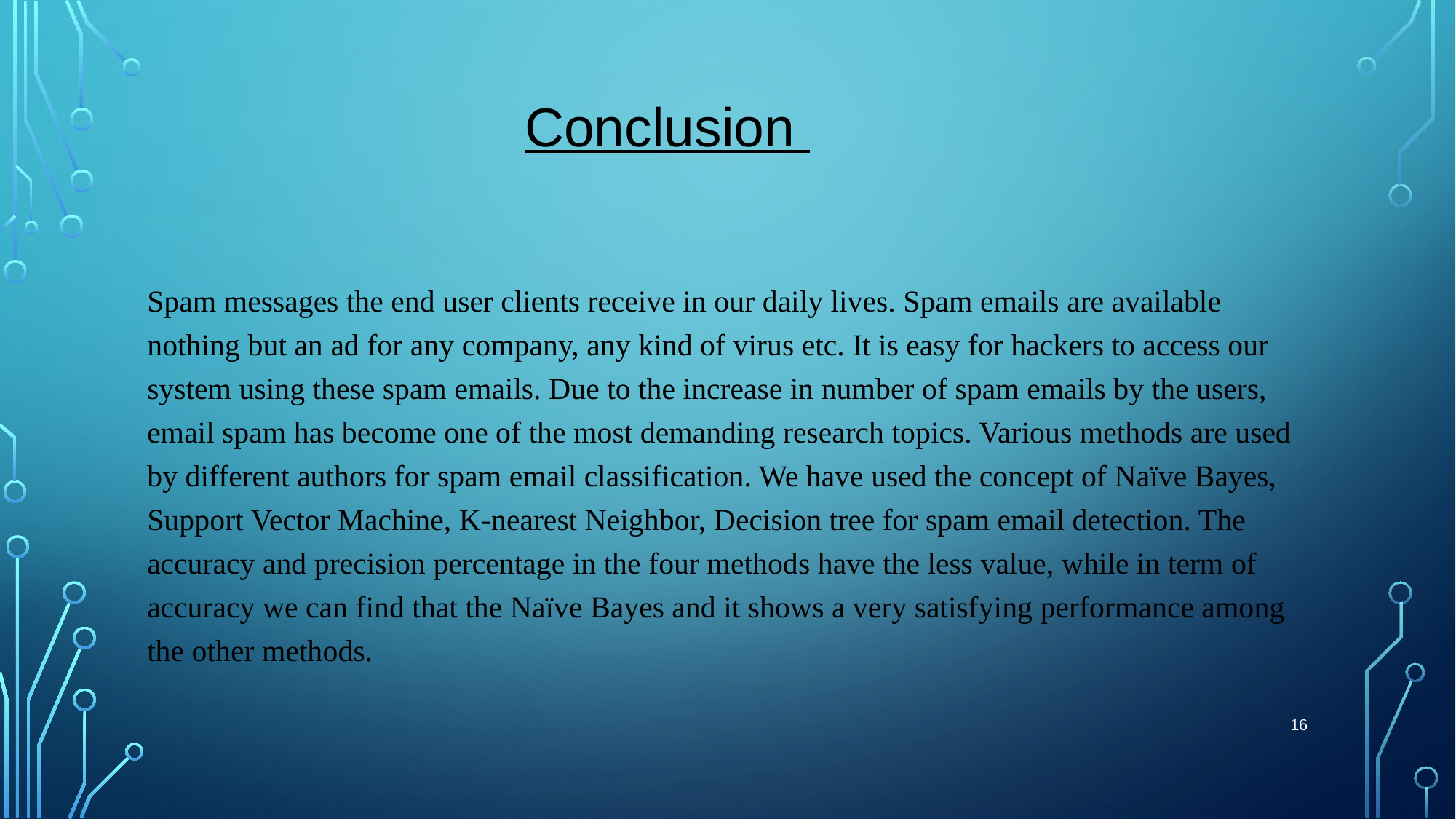

# Conclusion
Spam messages the end user clients receive in our daily lives. Spam emails are available nothing but an ad for any company, any kind of virus etc. It is easy for hackers to access our system using these spam emails. Due to the increase in number of spam emails by the users, email spam has become one of the most demanding research topics. Various methods are used by different authors for spam email classification. We have used the concept of Naïve Bayes, Support Vector Machine, K-nearest Neighbor, Decision tree for spam email detection. The accuracy and precision percentage in the four methods have the less value, while in term of accuracy we can find that the Naïve Bayes and it shows a very satisfying performance among the other methods.

16